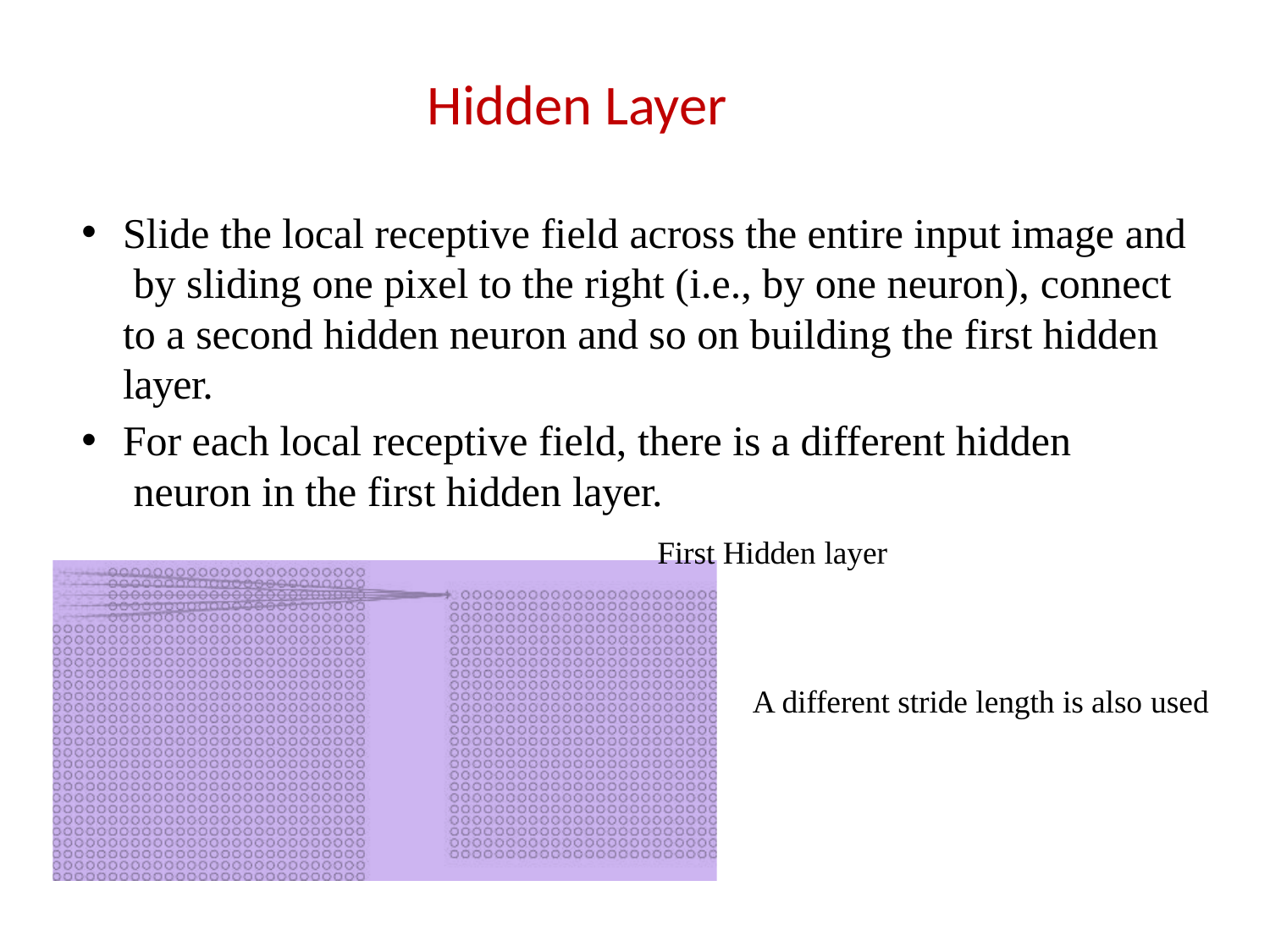

# Hidden Layer
Slide the local receptive field across the entire input image and  by sliding one pixel to the right (i.e., by one neuron), connect  to a second hidden neuron and so on building the first hidden  layer.
For each local receptive field, there is a different hidden  neuron in the first hidden layer.
First Hidden layer

A different stride length is also used